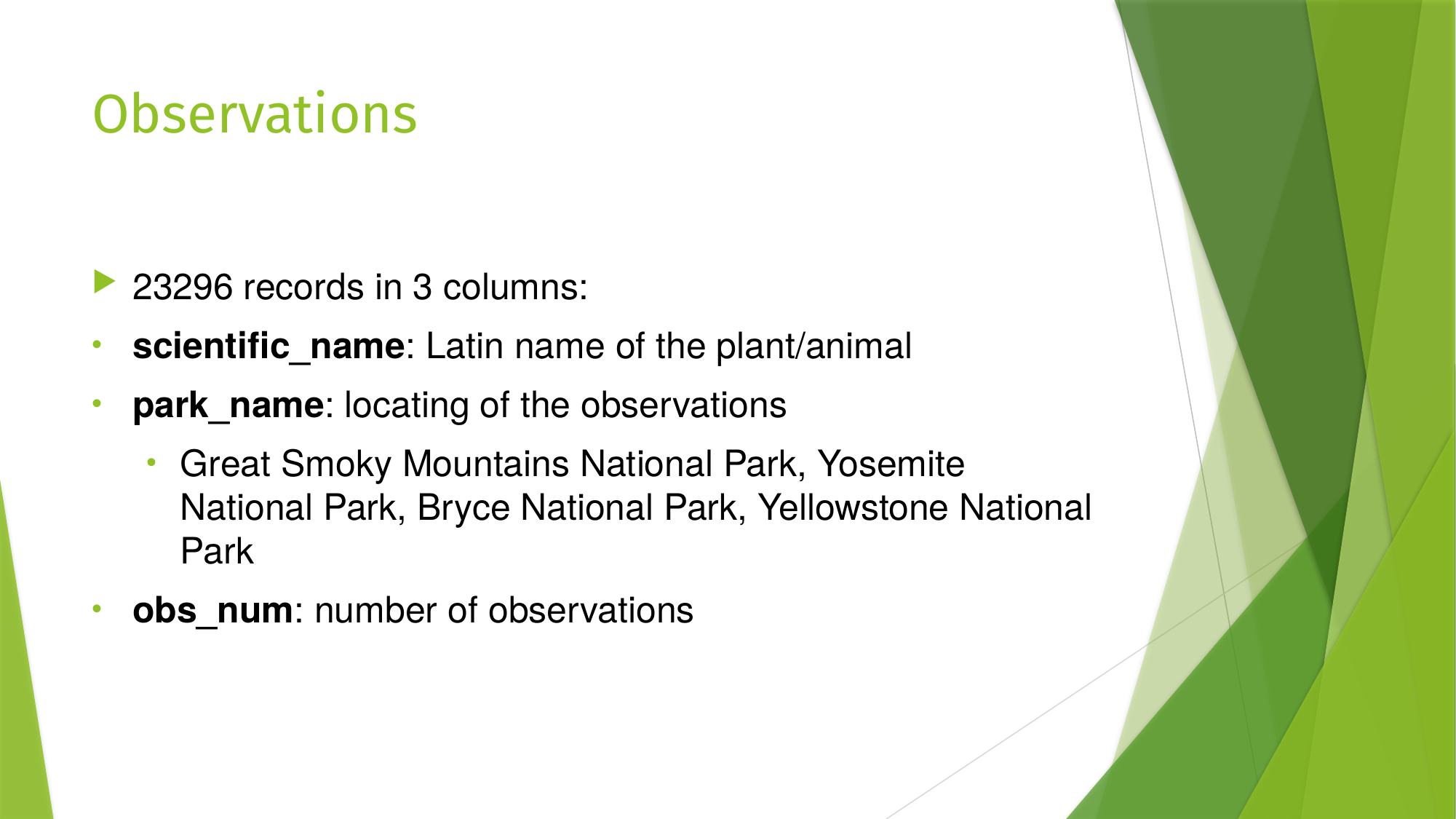

# Observations
23296 records in 3 columns:
scientific_name: Latin name of the plant/animal
park_name: locating of the observations
Great Smoky Mountains National Park, Yosemite National Park, Bryce National Park, Yellowstone National Park
obs_num: number of observations